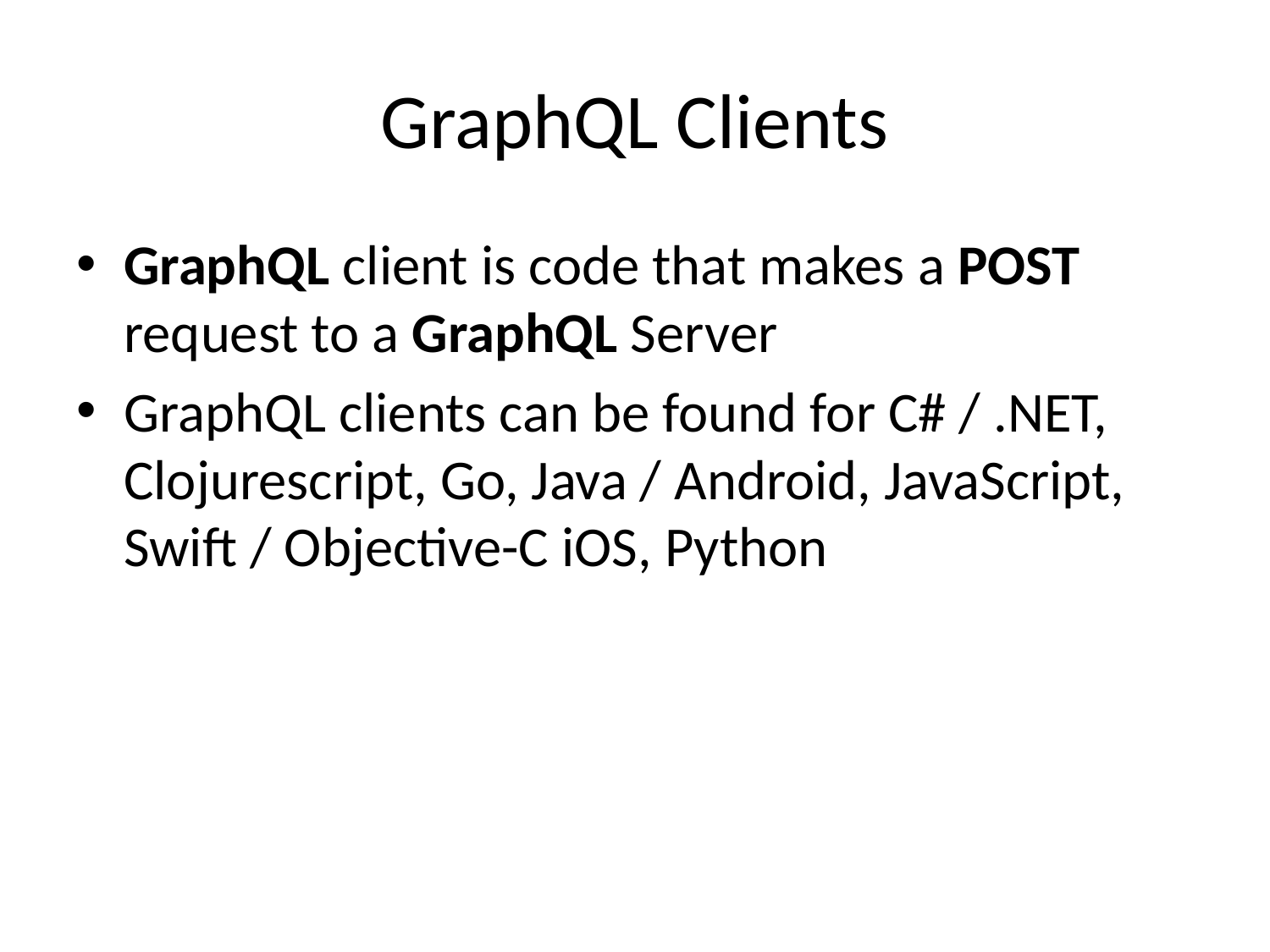

# GraphQL Clients
GraphQL client is code that makes a POST request to a GraphQL Server
GraphQL clients can be found for C# / .NET, Clojurescript, Go, Java / Android, JavaScript, Swift / Objective-C iOS, Python